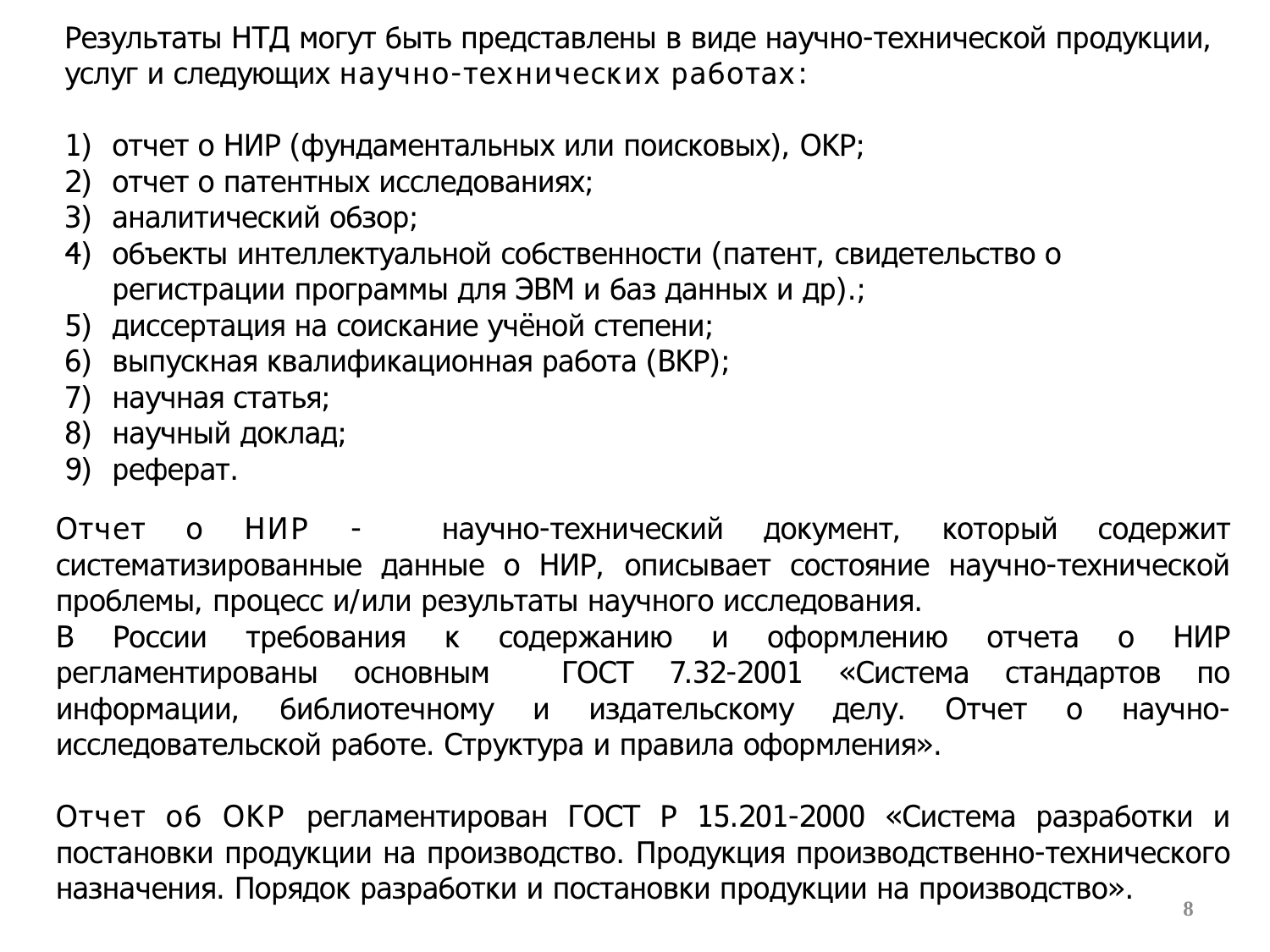

Результаты НТД могут быть представлены в виде научно-технической продукции, услуг и следующих научно-технических работах:

отчет о НИР (фундаментальных или поисковых), ОКР;
отчет о патентных исследованиях;
аналитический обзор;
объекты интеллектуальной собственности (патент, свидетельство о регистрации программы для ЭВМ и баз данных и др).;
диссертация на соискание учёной степени;
выпускная квалификационная работа (ВКР);
научная статья;
научный доклад;
реферат.

Отчет о НИР -  научно-технический документ, который содержит систематизированные данные о НИР, описывает состояние научно-технической проблемы, процесс и/или результаты научного исследования.
В России требования к содержанию и оформлению отчета о НИР регламентированы основным  ГОСТ 7.32-2001 «Система стандартов по информации, библиотечному и издательскому делу. Отчет о научно-исследовательской работе. Структура и правила оформления».

Отчет об ОКР регламентирован ГОСТ Р 15.201-2000 «Система разработки и постановки продукции на производство. Продукция производственно-технического назначения. Порядок разработки и постановки продукции на производство».
8